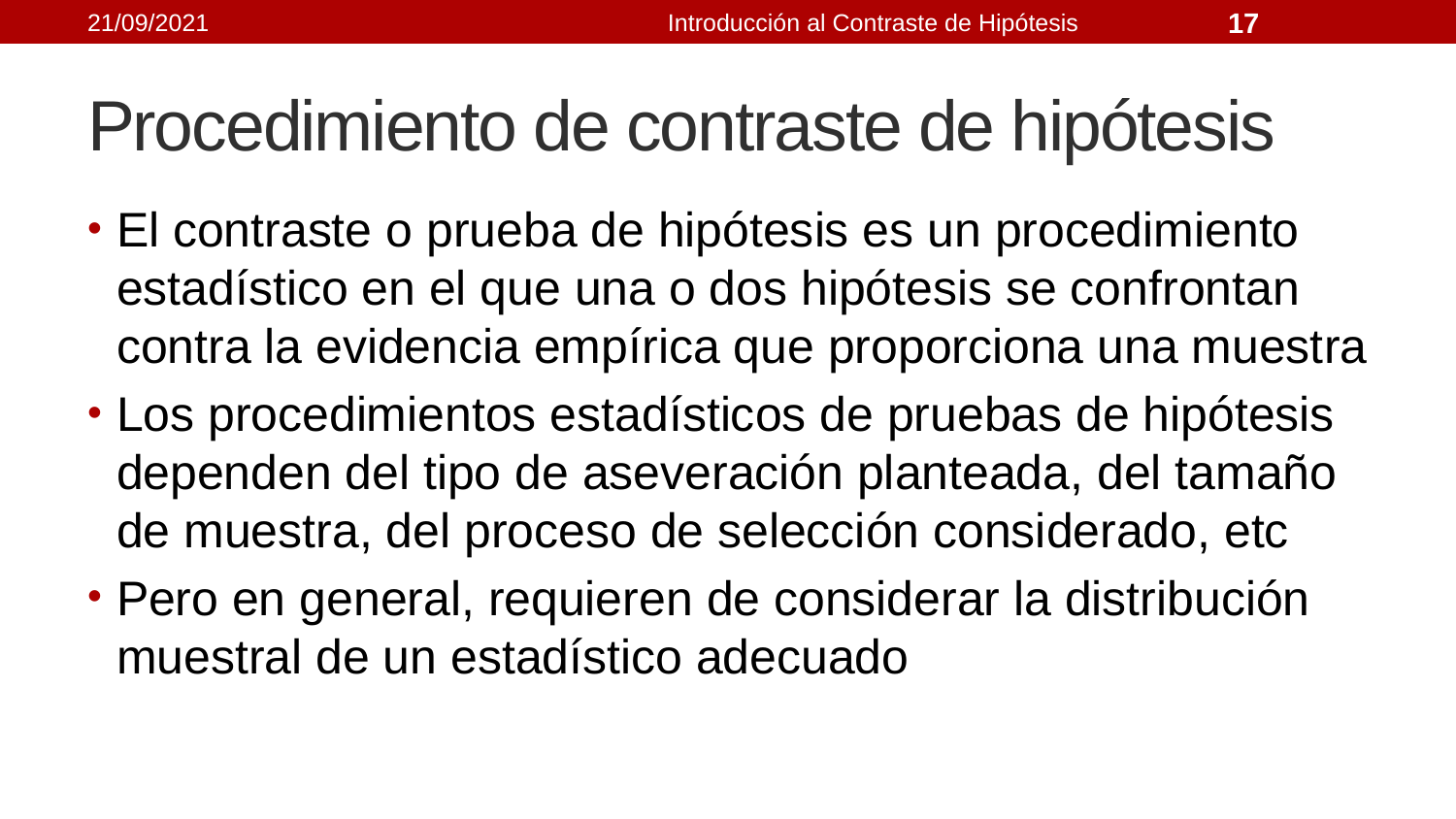

21/09/2021
Introducción al Contraste de Hipótesis
17
# Procedimiento de contraste de hipótesis
El contraste o prueba de hipótesis es un procedimiento estadístico en el que una o dos hipótesis se confrontan contra la evidencia empírica que proporciona una muestra
Los procedimientos estadísticos de pruebas de hipótesis dependen del tipo de aseveración planteada, del tamaño de muestra, del proceso de selección considerado, etc
Pero en general, requieren de considerar la distribución muestral de un estadístico adecuado